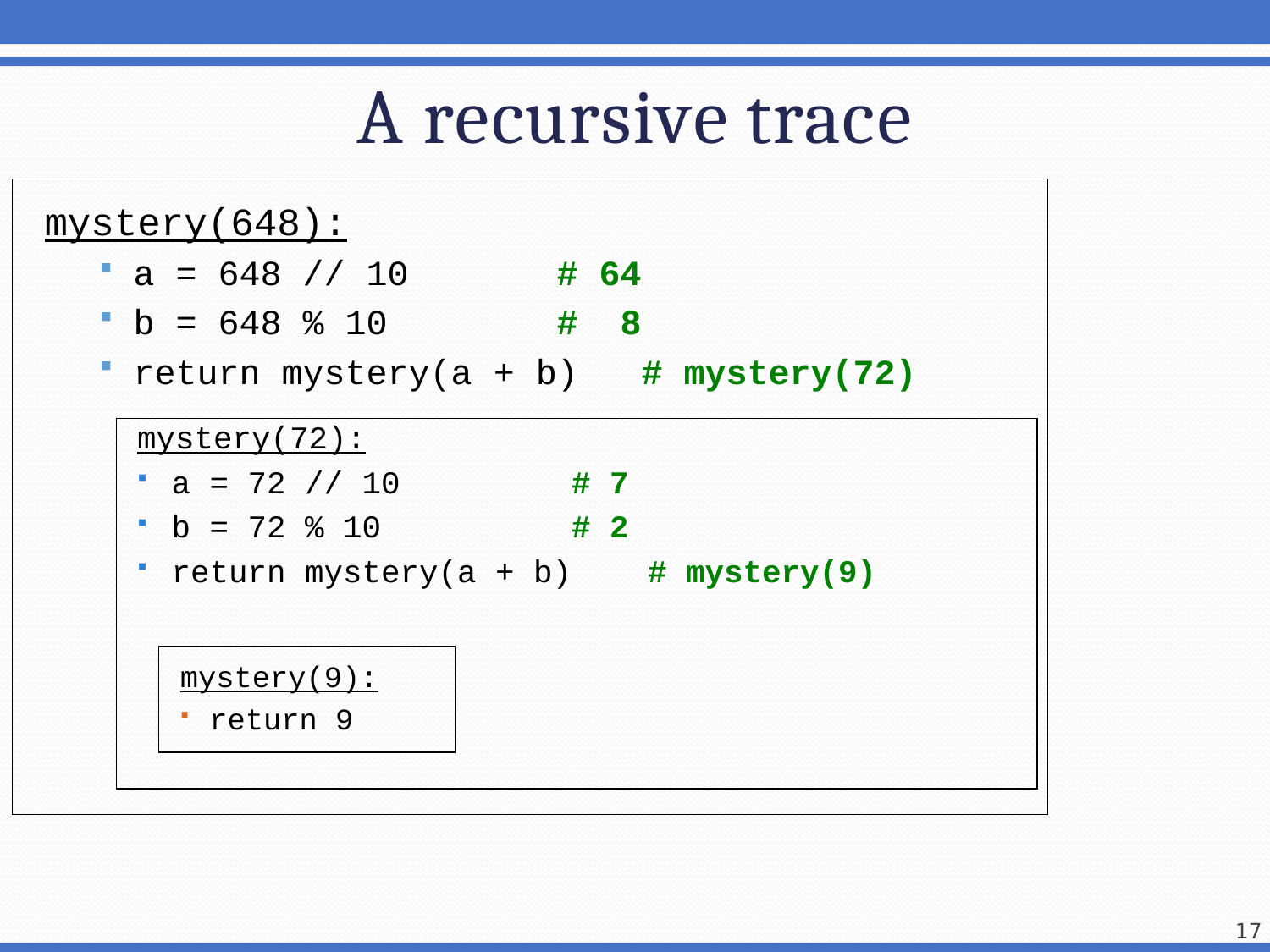

# A recursive trace

mystery(648):
a = 648 // 10       # 64
b = 648 % 10        #  8
return mystery(a + b)   # mystery(72)

mystery(72):
a = 72 // 10         # 7
b = 72 % 10          # 2
return mystery(a + b)    # mystery(9)

mystery(9):
return 9